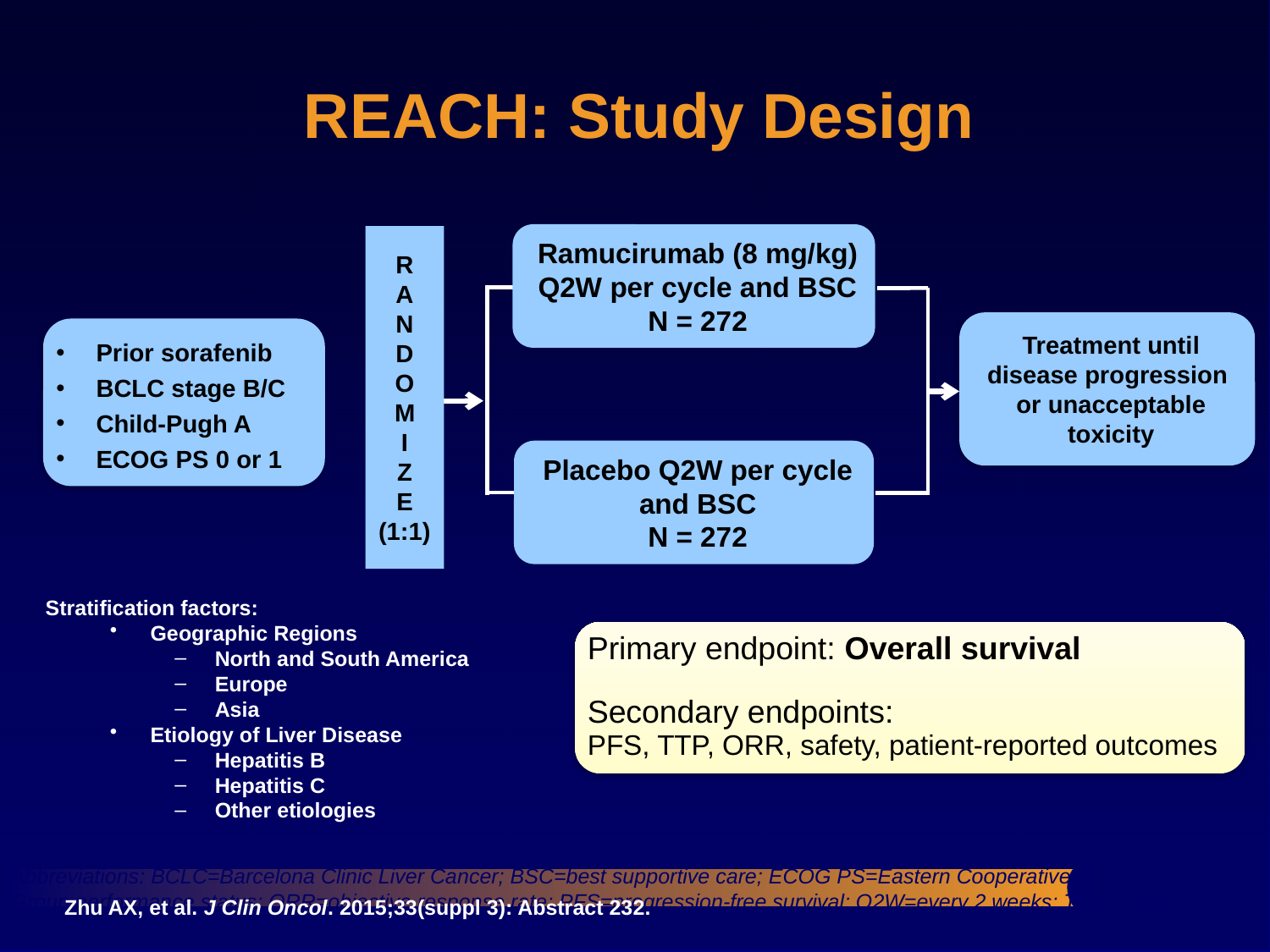

REACH: Study Design
Ramucirumab (8 mg/kg) Q2W per cycle and BSC
N = 272
R
A
N
D
O
M
I
Z
E
(1:1)
Treatment until disease progression
or unacceptable toxicity
Prior sorafenib
BCLC stage B/C
Child-Pugh A
ECOG PS 0 or 1
Placebo Q2W per cycle and BSC
N = 272
Stratification factors:
Geographic Regions
North and South America
Europe
Asia
Etiology of Liver Disease
Hepatitis B
Hepatitis C
Other etiologies
Primary endpoint: Overall survival

Secondary endpoints:
PFS, TTP, ORR, safety, patient-reported outcomes
Abbreviations: BCLC=Barcelona Clinic Liver Cancer; BSC=best supportive care; ECOG PS=Eastern Cooperative Oncology Group performance status; ORR=objective response rate; PFS=progression-free survival; Q2W=every 2 weeks; TTP=time-to-progression.
Zhu AX, et al. J Clin Oncol. 2015;33(suppl 3): Abstract 232.